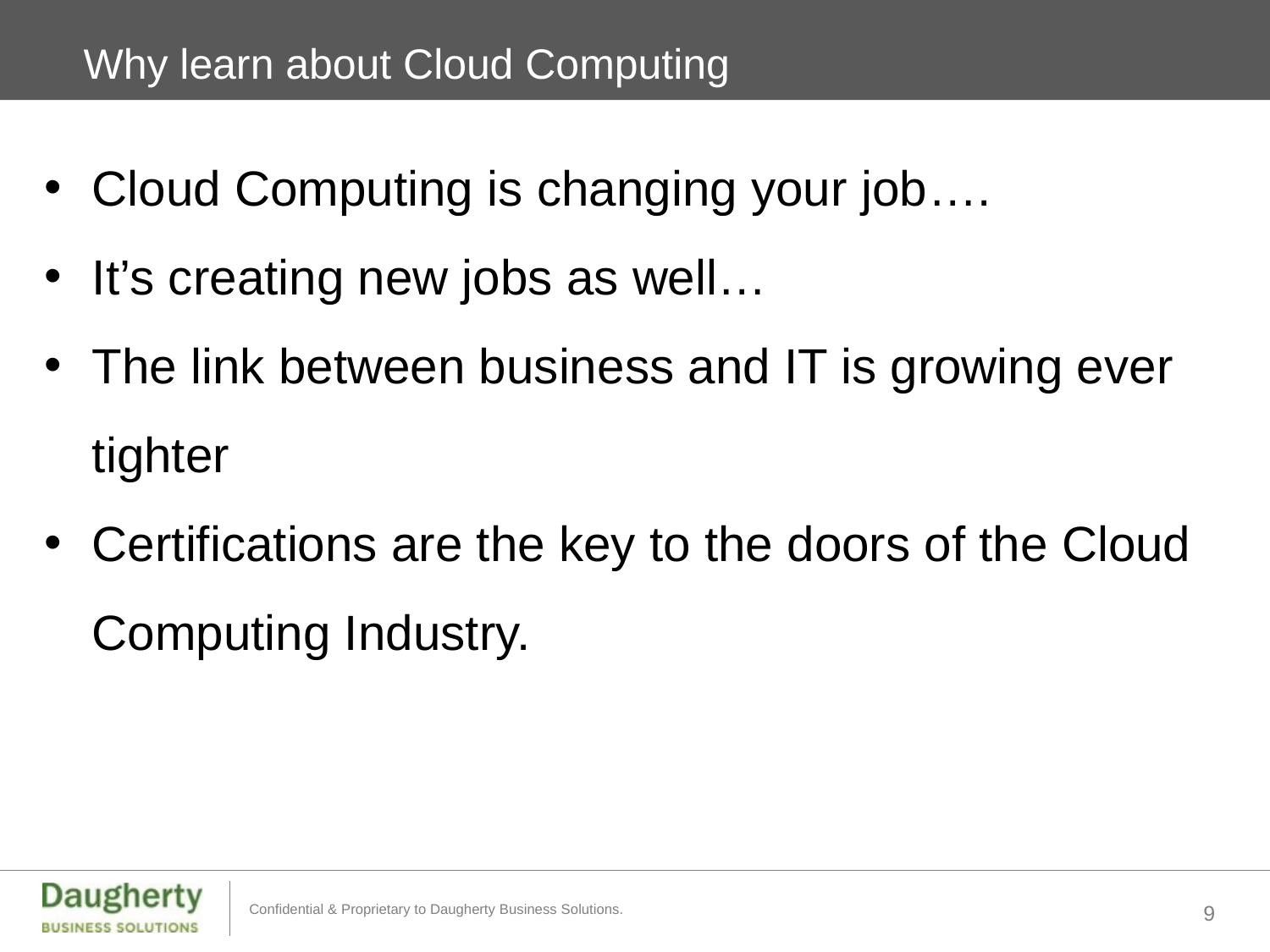

# Why learn about Cloud Computing
Cloud Computing is changing your job….
It’s creating new jobs as well…
The link between business and IT is growing ever tighter
Certifications are the key to the doors of the Cloud Computing Industry.